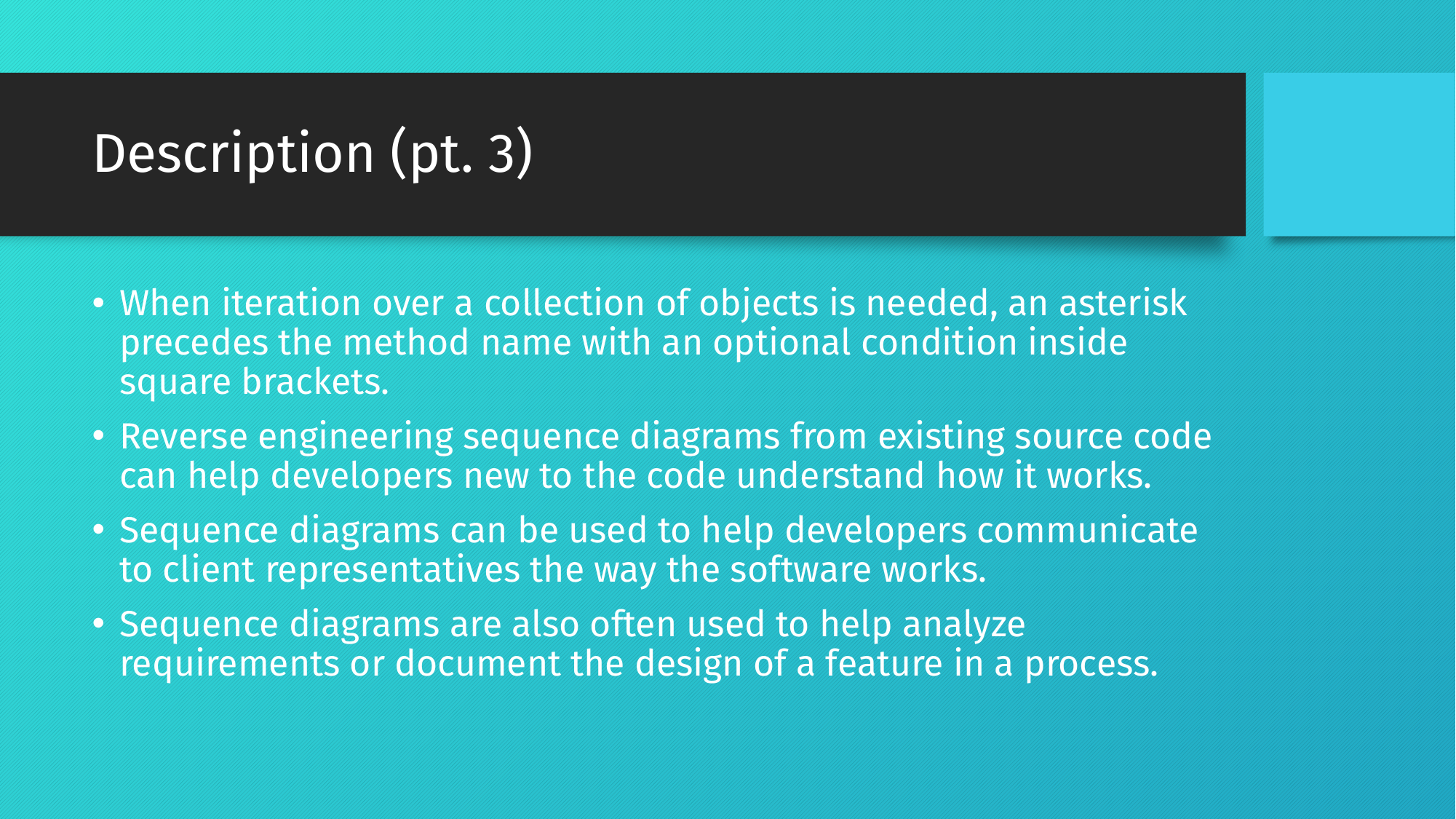

# Description (pt. 3)
When iteration over a collection of objects is needed, an asterisk precedes the method name with an optional condition inside square brackets.
Reverse engineering sequence diagrams from existing source code can help developers new to the code understand how it works.
Sequence diagrams can be used to help developers communicate to client representatives the way the software works.
Sequence diagrams are also often used to help analyze requirements or document the design of a feature in a process.